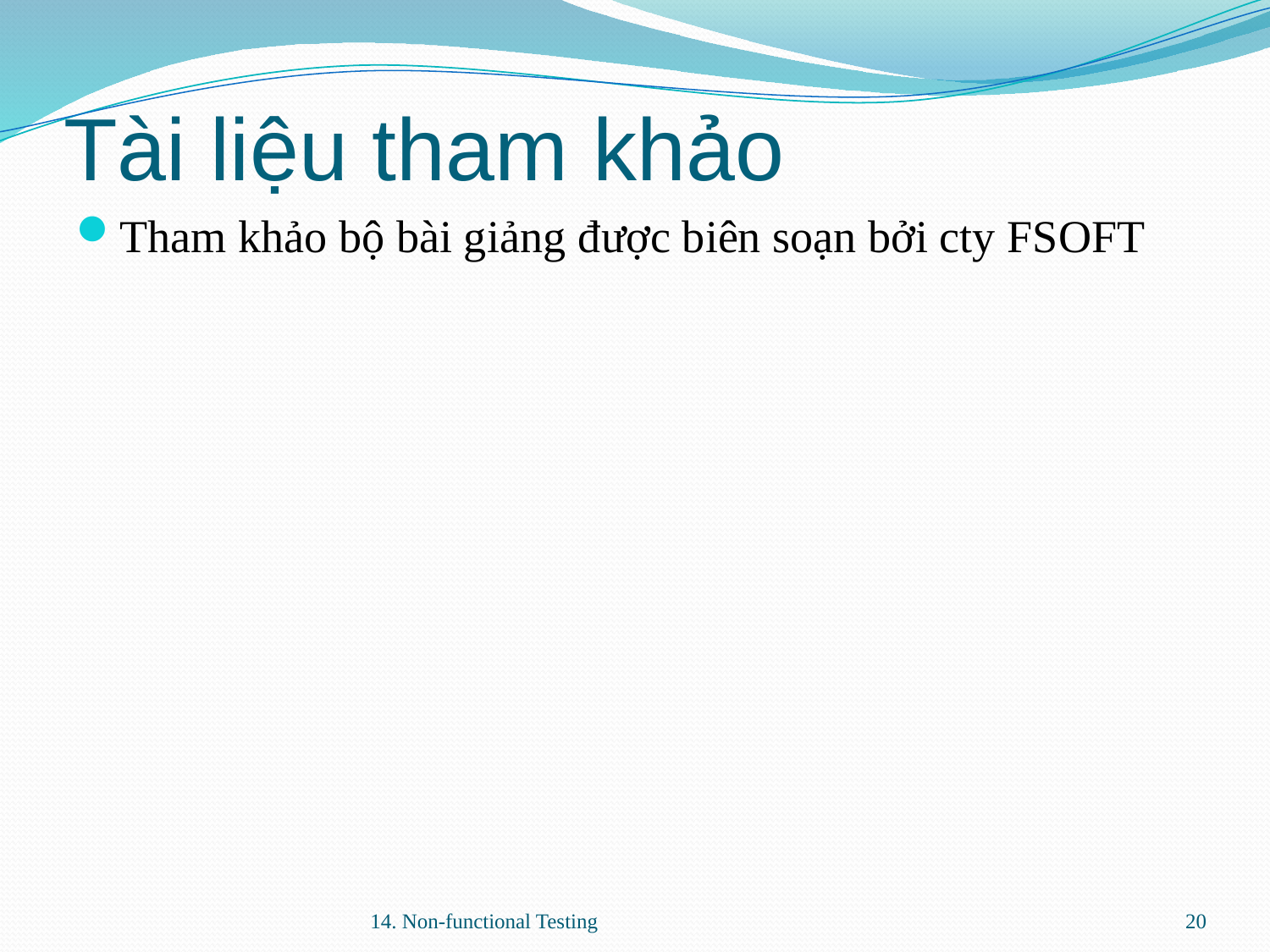

# Tài liệu tham khảo
Tham khảo bộ bài giảng được biên soạn bởi cty FSOFT
14. Non-functional Testing
20